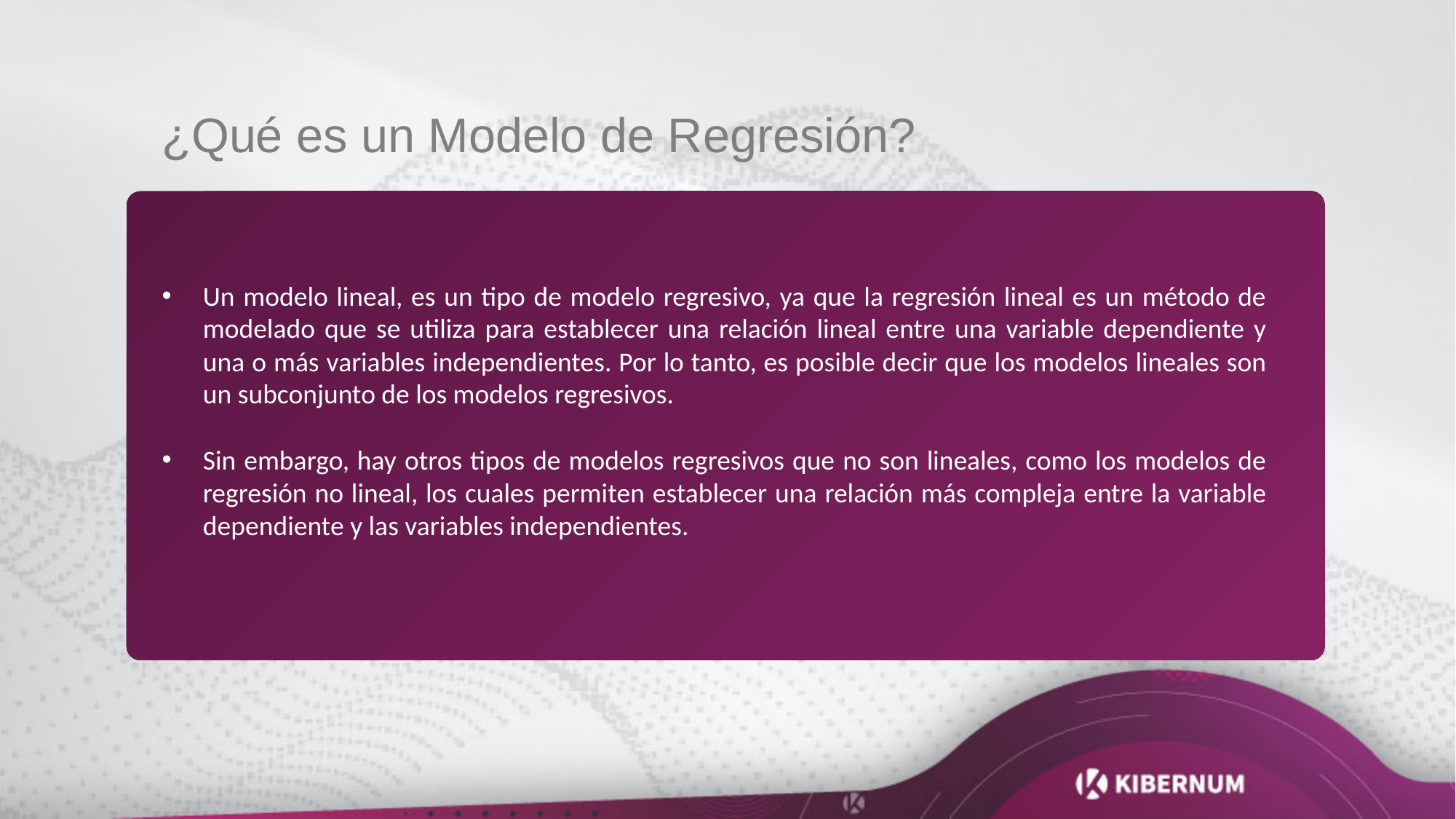

¿Qué es un Modelo de Regresión?

Un modelo lineal, es un tipo de modelo regresivo, ya que la regresión lineal es un método de modelado que se utiliza para establecer una relación lineal entre una variable dependiente y una o más variables independientes. Por lo tanto, es posible decir que los modelos lineales son un subconjunto de los modelos regresivos.

Sin embargo, hay otros tipos de modelos regresivos que no son lineales, como los modelos de regresión no lineal, los cuales permiten establecer una relación más compleja entre la variable dependiente y las variables independientes.